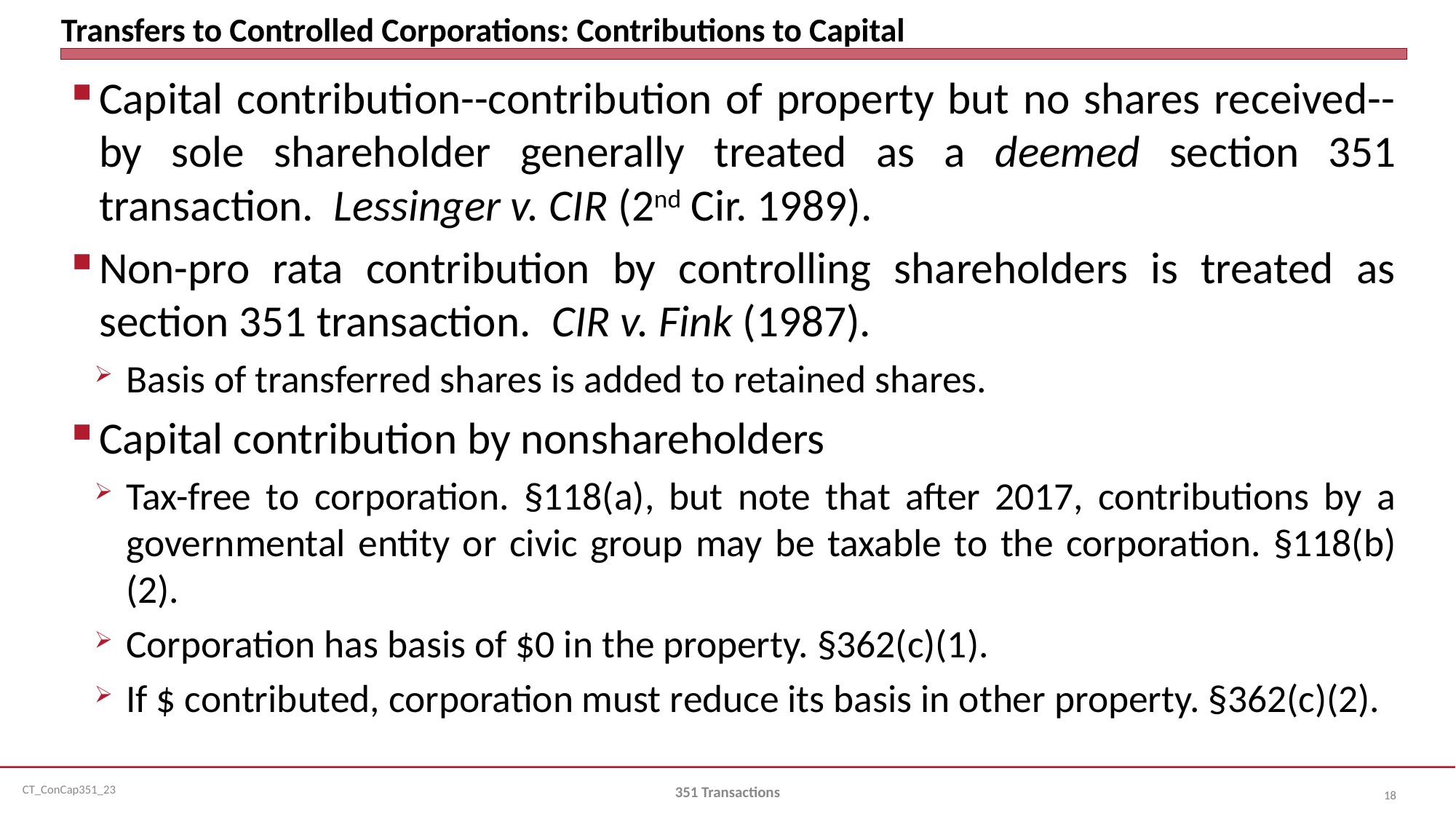

# Transfers to Controlled Corporations: Contributions to Capital
Capital contribution--contribution of property but no shares received--by sole shareholder generally treated as a deemed section 351 transaction.  Lessinger v. CIR (2nd Cir. 1989).
Non-pro rata contribution by controlling shareholders is treated as section 351 transaction.  CIR v. Fink (1987).
Basis of transferred shares is added to retained shares.
Capital contribution by nonshareholders
Tax-free to corporation. §118(a), but note that after 2017, contributions by a governmental entity or civic group may be taxable to the corporation. §118(b)(2).
Corporation has basis of $0 in the property. §362(c)(1).
If $ contributed, corporation must reduce its basis in other property. §362(c)(2).
351 Transactions
18